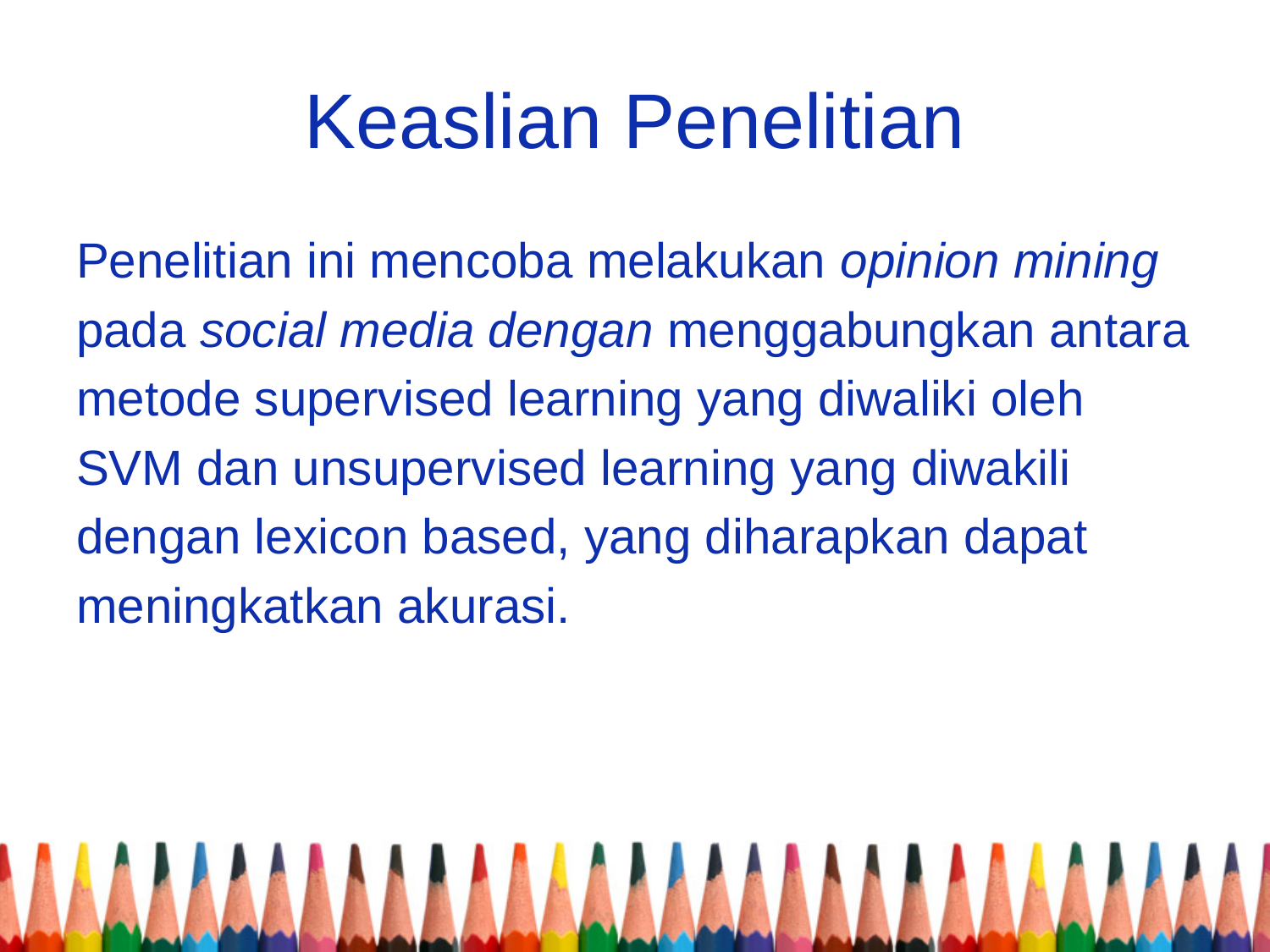

# Keaslian Penelitian
Penelitian ini mencoba melakukan opinion mining
pada social media dengan menggabungkan antara
metode supervised learning yang diwaliki oleh
SVM dan unsupervised learning yang diwakili
dengan lexicon based, yang diharapkan dapat
meningkatkan akurasi.